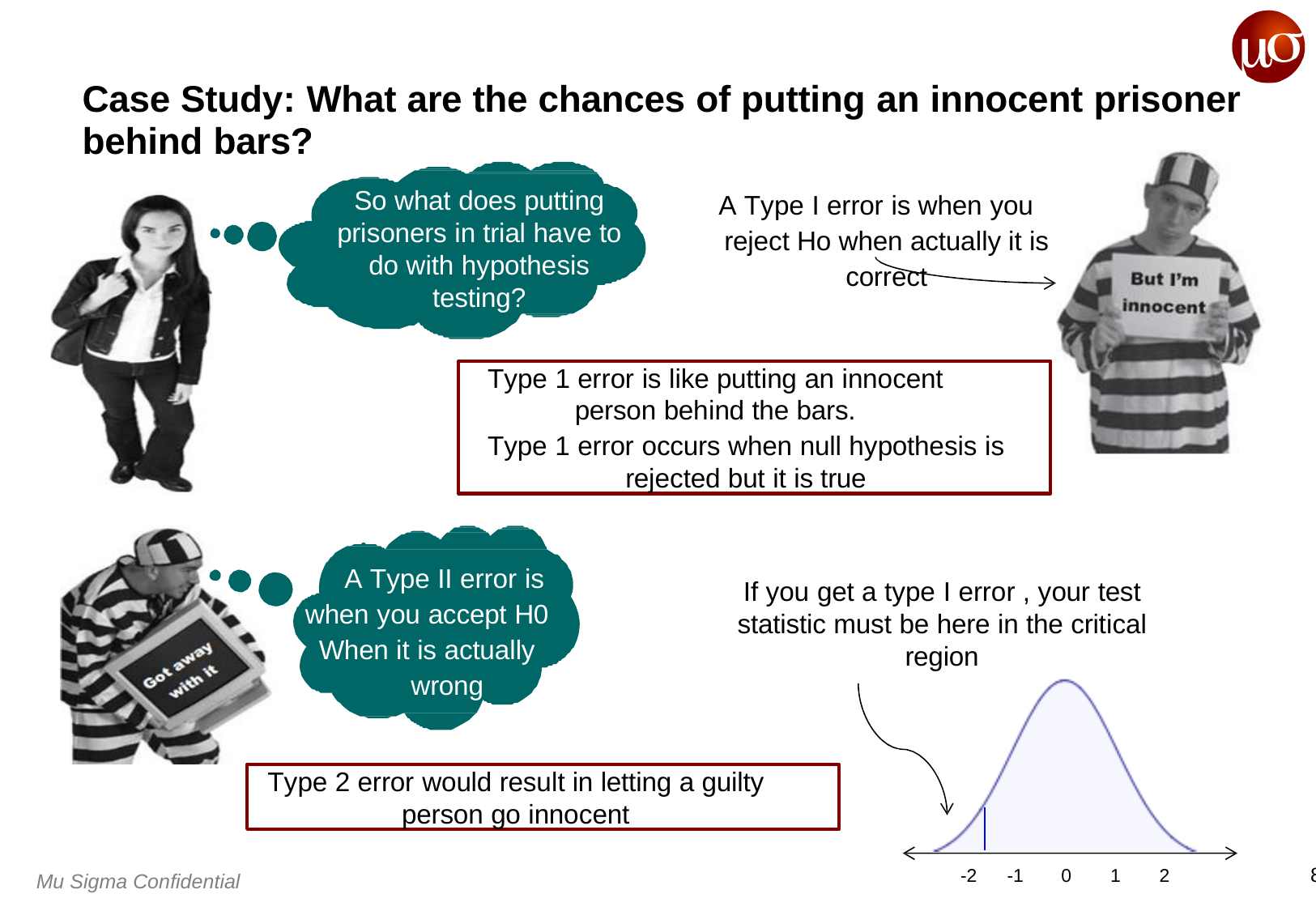

# Case Study: What are the chances of putting an innocent prisoner
behind bars?

So what does putting prisoners in trial have to do with hypothesis testing?
A Type I error is when you reject Ho when actually it is correct

Type 1 error is like putting an innocent person behind the bars.
Type 1 error occurs when null hypothesis is rejected but it is true

A Type II error is when you accept H0 When it is actually
wrong

If you get a type I error , your test statistic must be here in the critical region

Type 2 error would result in letting a guilty person go innocent

-2
-1
0
1
2